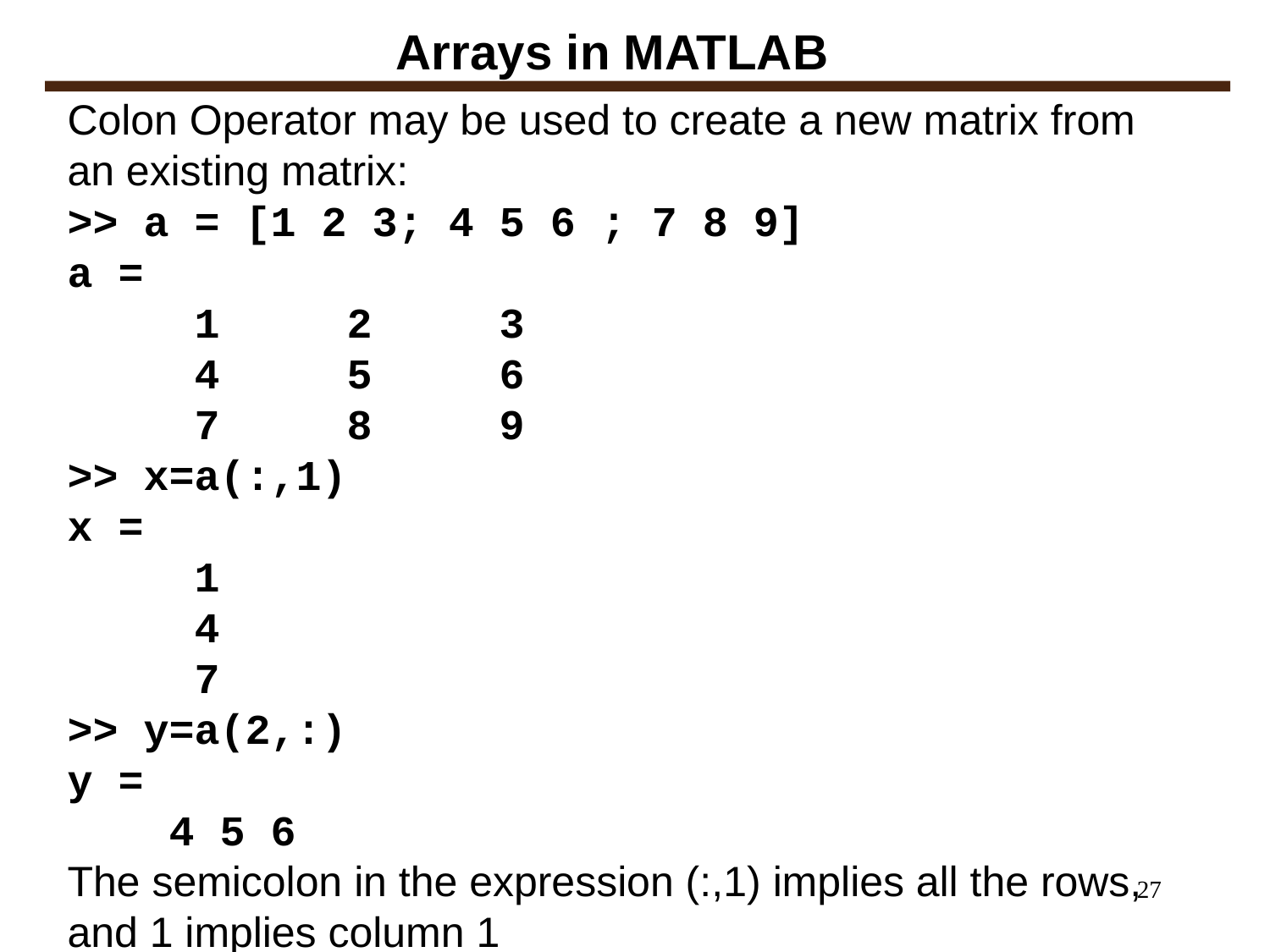

# Arrays in MATLAB

Colon Operator may be used to create a new matrix from an existing matrix:
>> a = [1 2 3; 4 5 6 ; 7 8 9]
a =
     1     2     3
     4     5     6
     7     8     9
>> x=a(:,1)
x =
     1
     4
     7
>> y=a(2,:)
y =
    4 5 6
The semicolon in the expression (:,1) implies all the rows, and 1 implies column 1

27